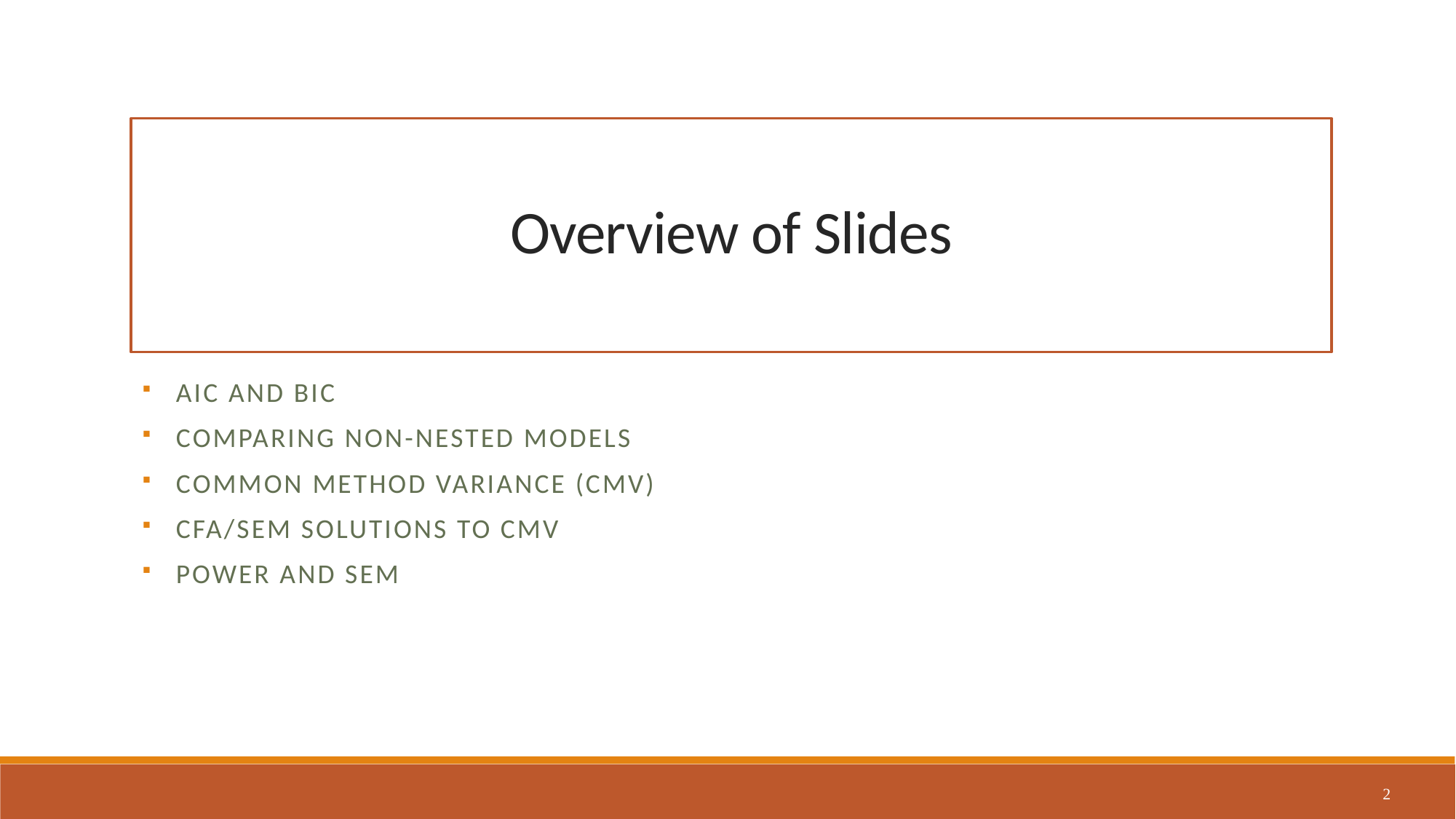

# Overview of Slides
AIC and BIC
Comparing non-nested models
Common method variance (CMV)
CFA/SEM solutions to CMV
Power and SEM
2